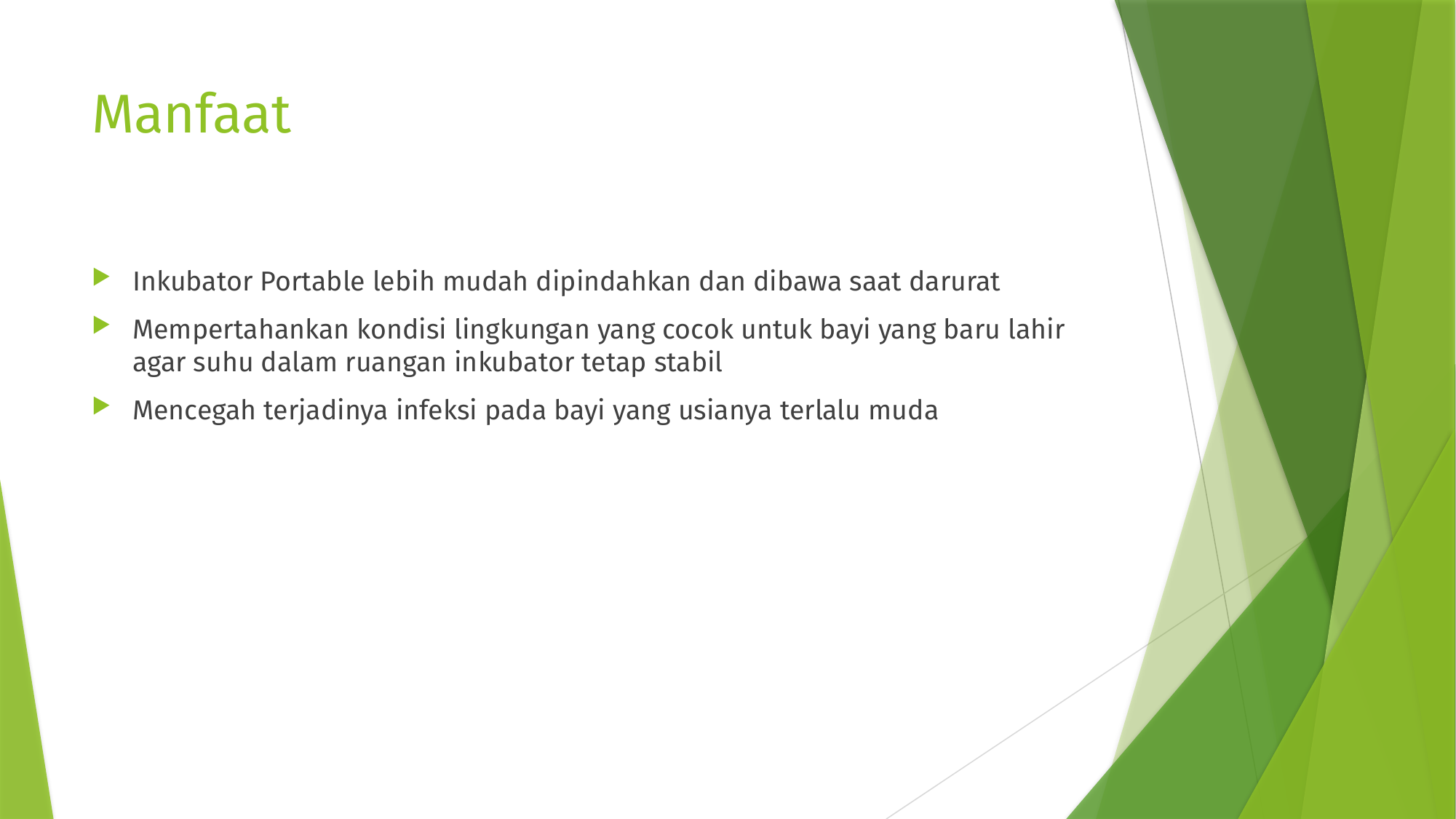

# Manfaat
Inkubator Portable lebih mudah dipindahkan dan dibawa saat darurat
Mempertahankan kondisi lingkungan yang cocok untuk bayi yang baru lahir agar suhu dalam ruangan inkubator tetap stabil
Mencegah terjadinya infeksi pada bayi yang usianya terlalu muda